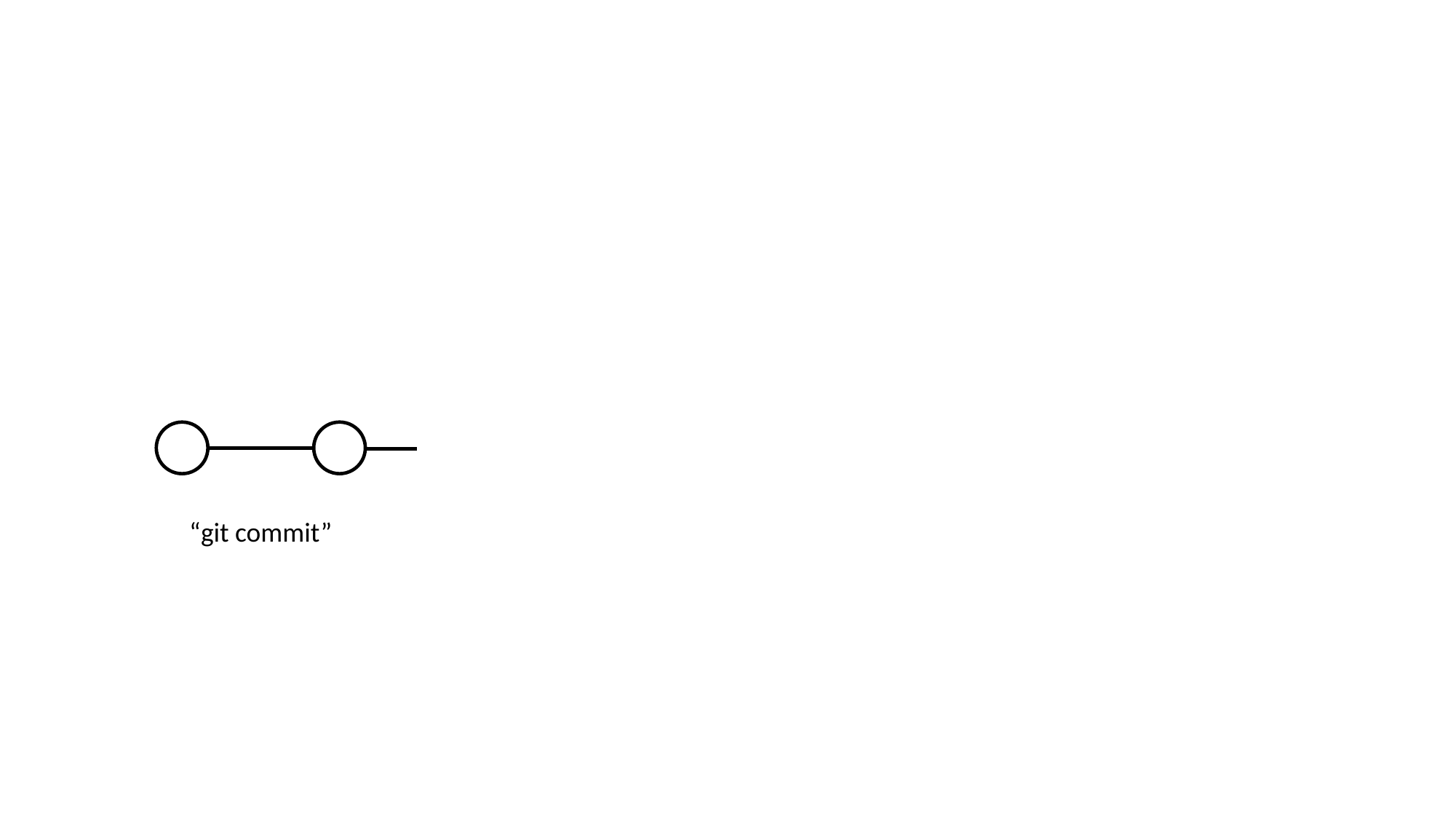

FEATURE BRANCH

“git commit”
MASTER (OR MAIN) BRANCH